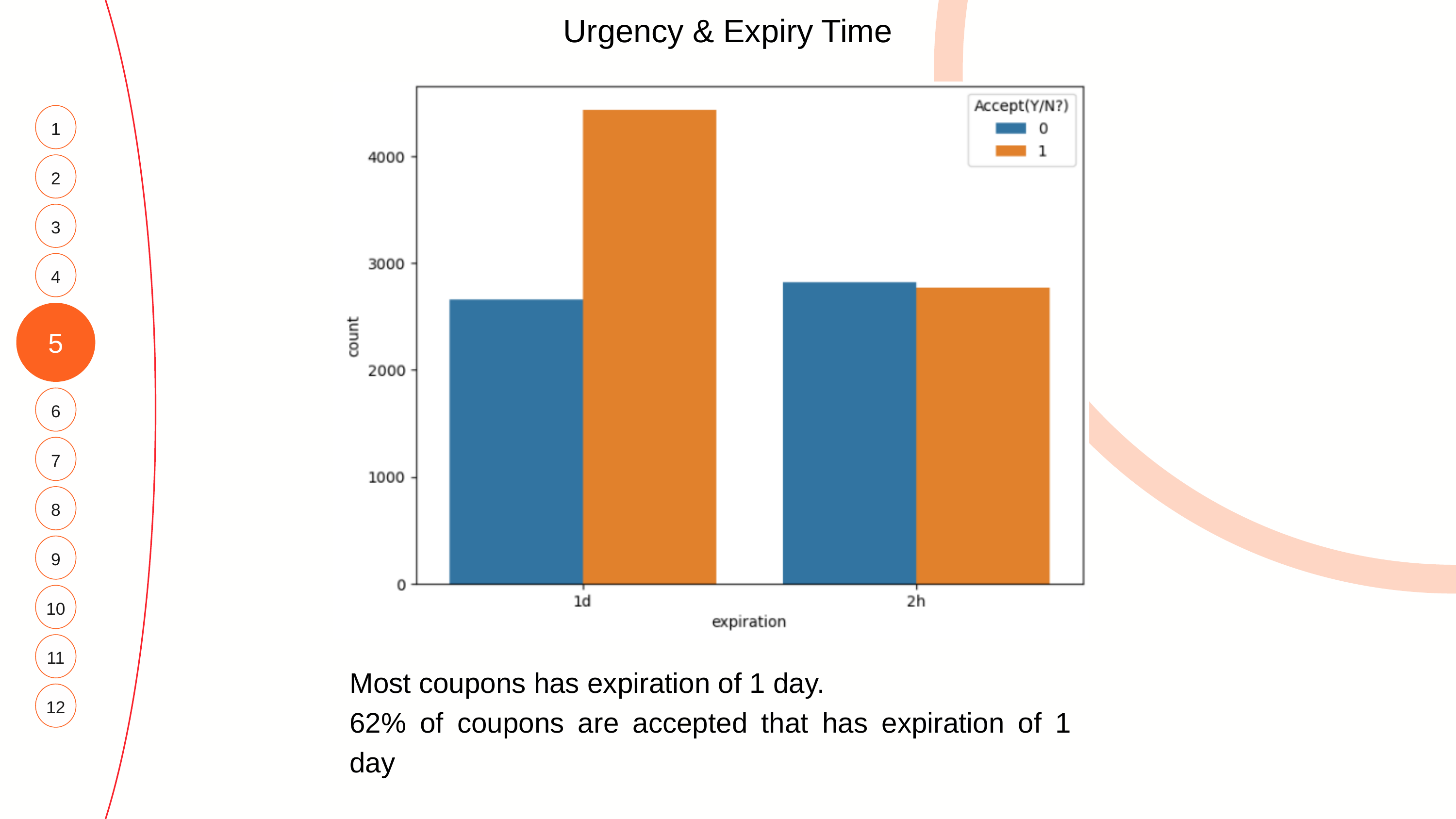

Urgency & Expiry Time

1

2

3

4

5

6

7

8

9

10

11
Most coupons has expiration of 1 day.
62% of coupons are accepted that has expiration of 1 day

12